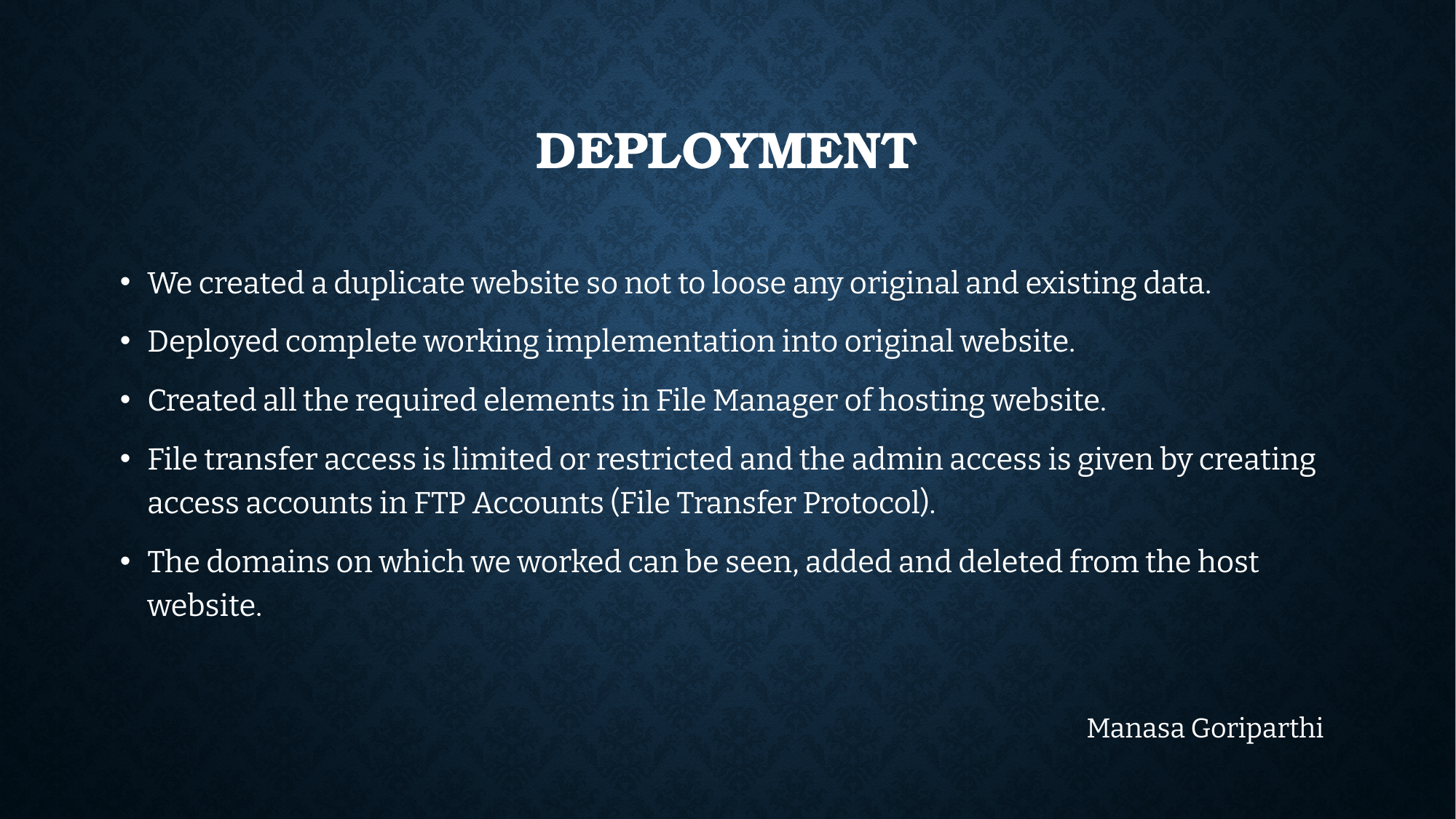

# Deployment
We created a duplicate website so not to loose any original and existing data.
Deployed complete working implementation into original website.
Created all the required elements in File Manager of hosting website.
File transfer access is limited or restricted and the admin access is given by creating access accounts in FTP Accounts (File Transfer Protocol).
The domains on which we worked can be seen, added and deleted from the host website.
Manasa Goriparthi